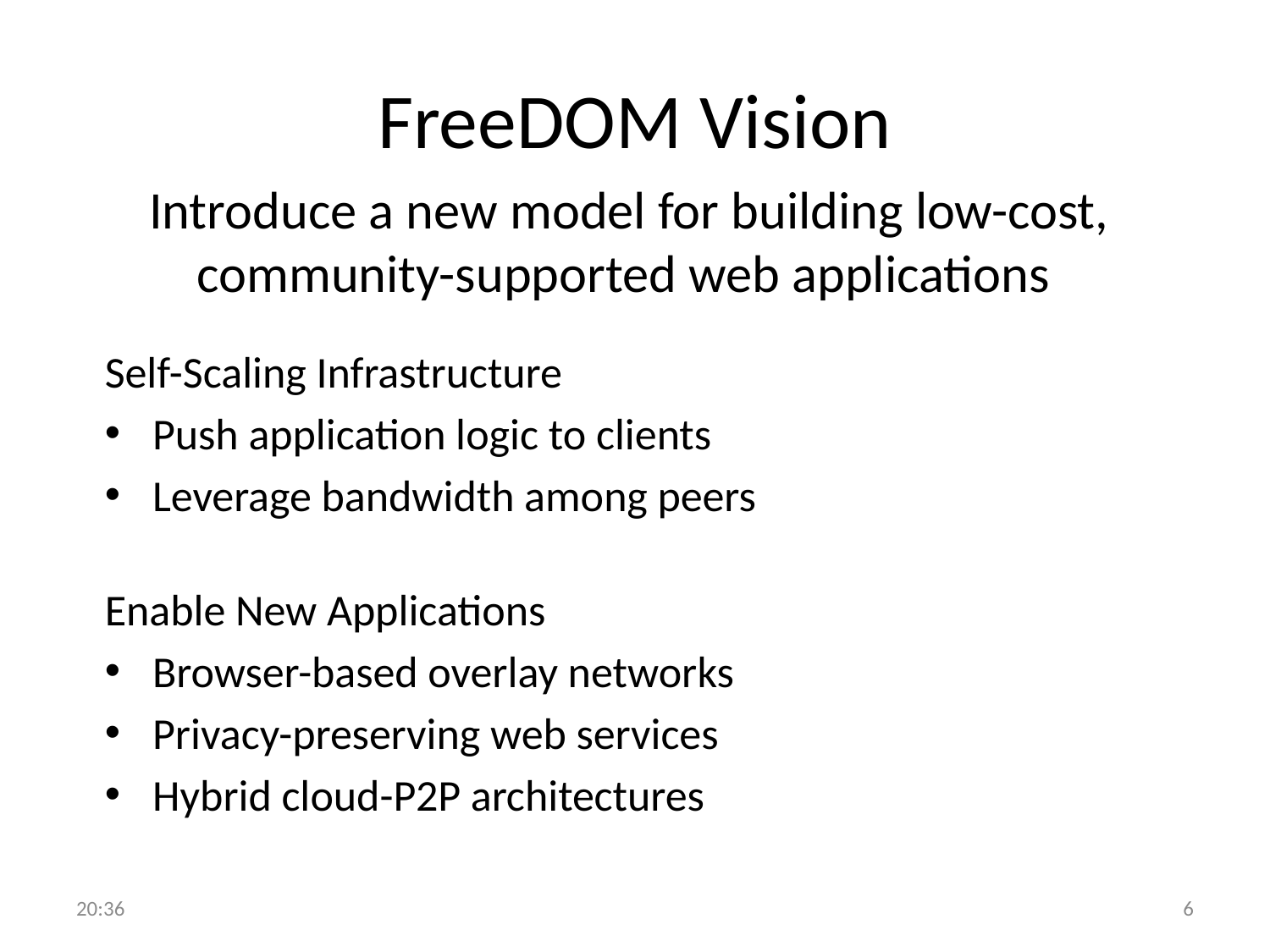

# FreeDOM Vision
Introduce a new model for building low-cost, community-supported web applications

Self-Scaling Infrastructure
Push application logic to clients
Leverage bandwidth among peers
Enable New Applications
Browser-based overlay networks
Privacy-preserving web services
Hybrid cloud-P2P architectures

20:36
6